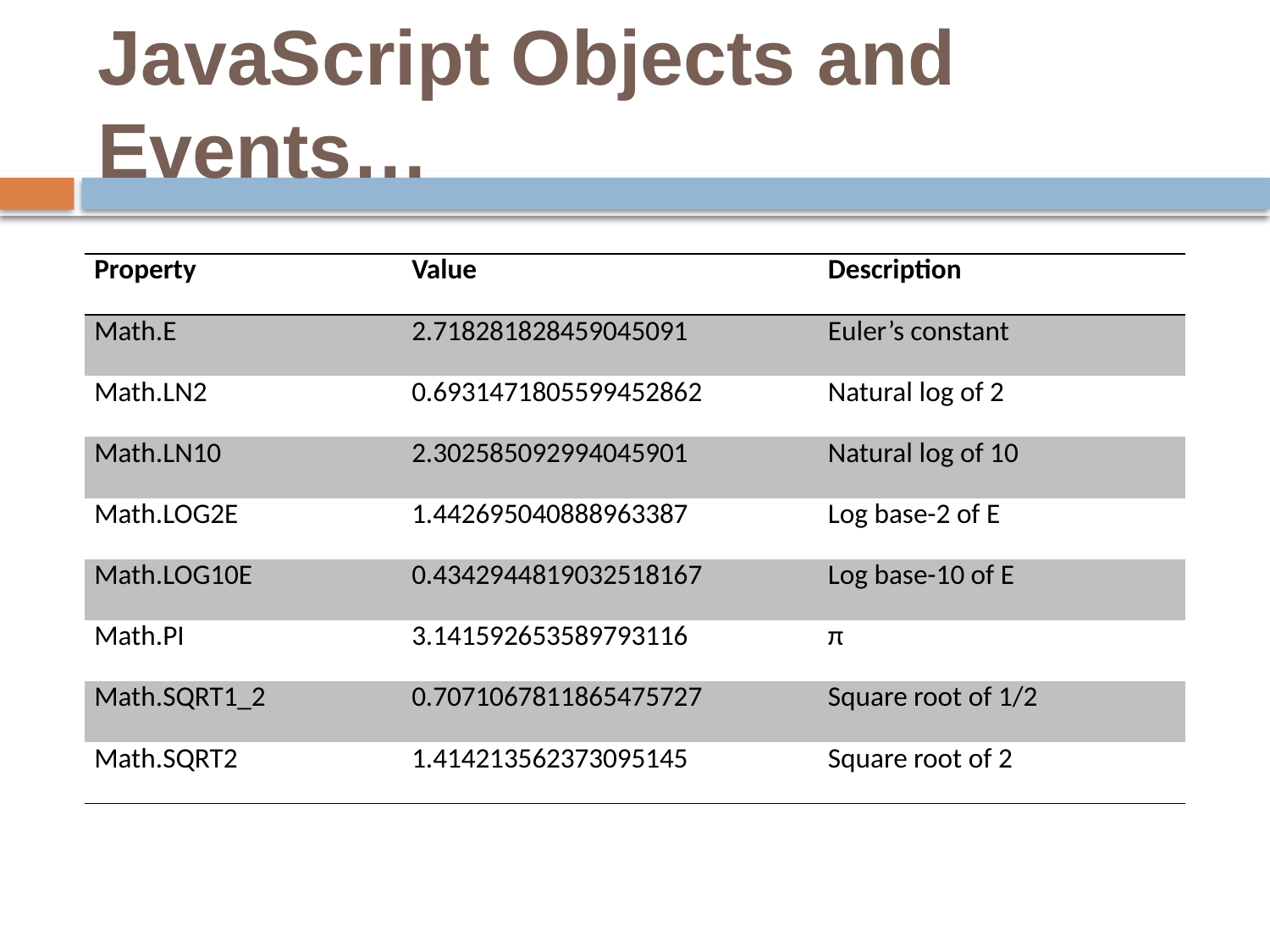

# JavaScript Objects and Events…
| Property | Value | Description |
| --- | --- | --- |
| Math.E | 2.718281828459045091 | Euler’s constant |
| Math.LN2 | 0.6931471805599452862 | Natural log of 2 |
| Math.LN10 | 2.302585092994045901 | Natural log of 10 |
| Math.LOG2E | 1.442695040888963387 | Log base-2 of E |
| Math.LOG10E | 0.4342944819032518167 | Log base-10 of E |
| Math.PI | 3.141592653589793116 | π |
| Math.SQRT1\_2 | 0.7071067811865475727 | Square root of 1/2 |
| Math.SQRT2 | 1.414213562373095145 | Square root of 2 |